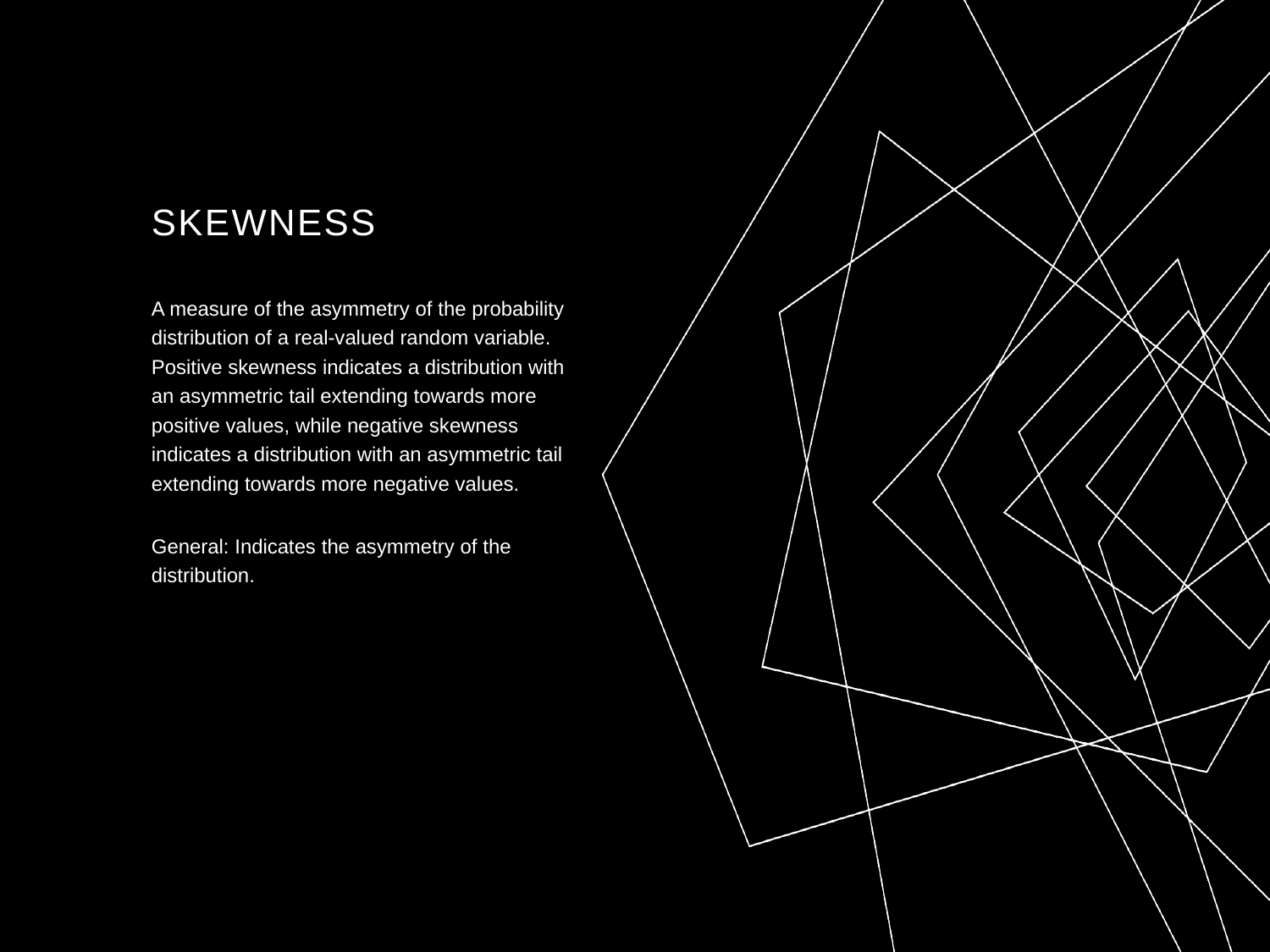

# Skewness
A measure of the asymmetry of the probability distribution of a real-valued random variable. Positive skewness indicates a distribution with an asymmetric tail extending towards more positive values, while negative skewness indicates a distribution with an asymmetric tail extending towards more negative values.

General: Indicates the asymmetry of the distribution.